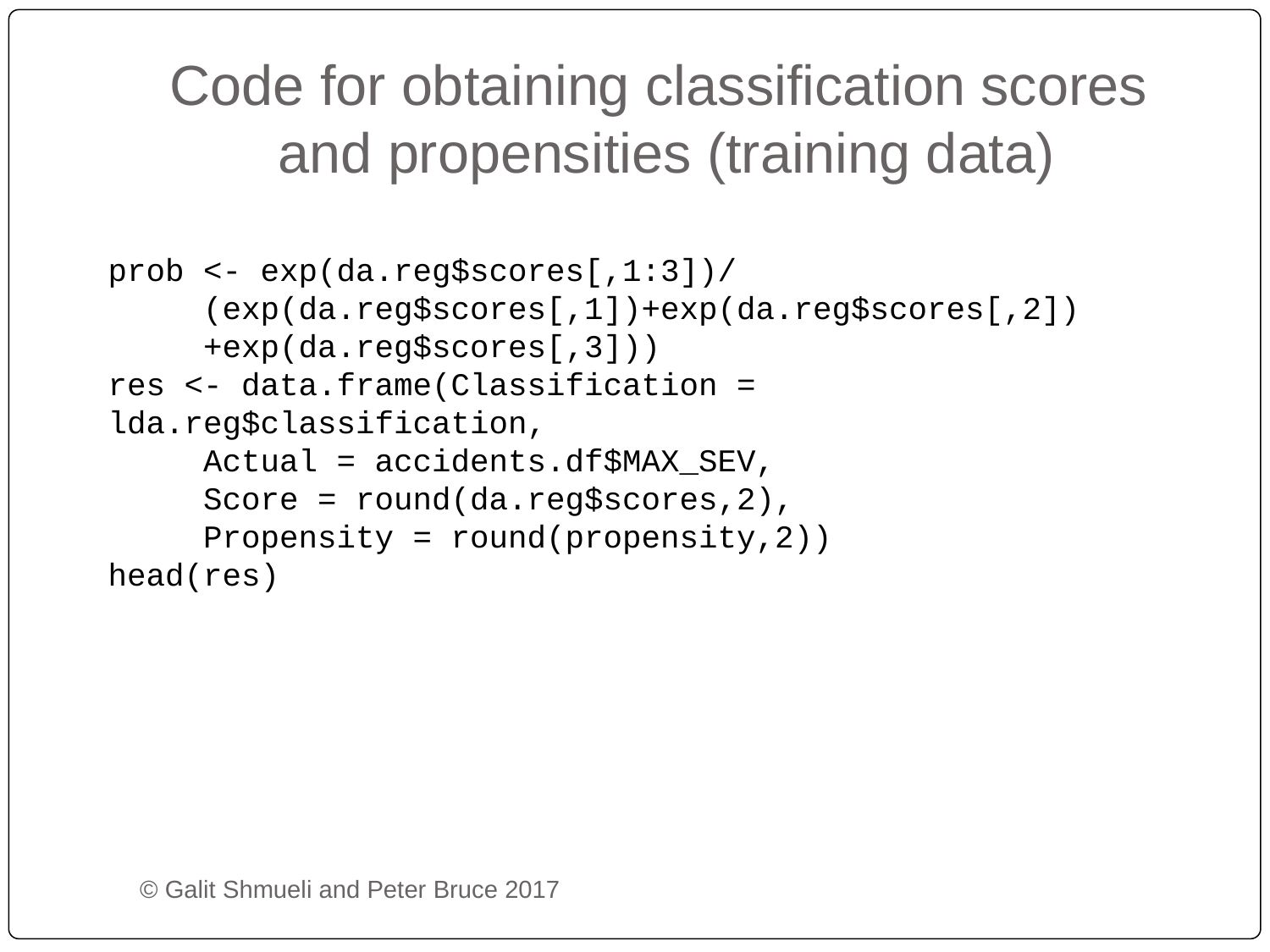

# Code for obtaining classification scores and propensities (training data)
prob <- exp(da.reg$scores[,1:3])/
     (exp(da.reg$scores[,1])+exp(da.reg$scores[,2])
     +exp(da.reg$scores[,3]))
res <- data.frame(Classification = lda.reg$classification,
     Actual = accidents.df$MAX_SEV,
     Score = round(da.reg$scores,2),
     Propensity = round(propensity,2))
head(res)
© Galit Shmueli and Peter Bruce 2017